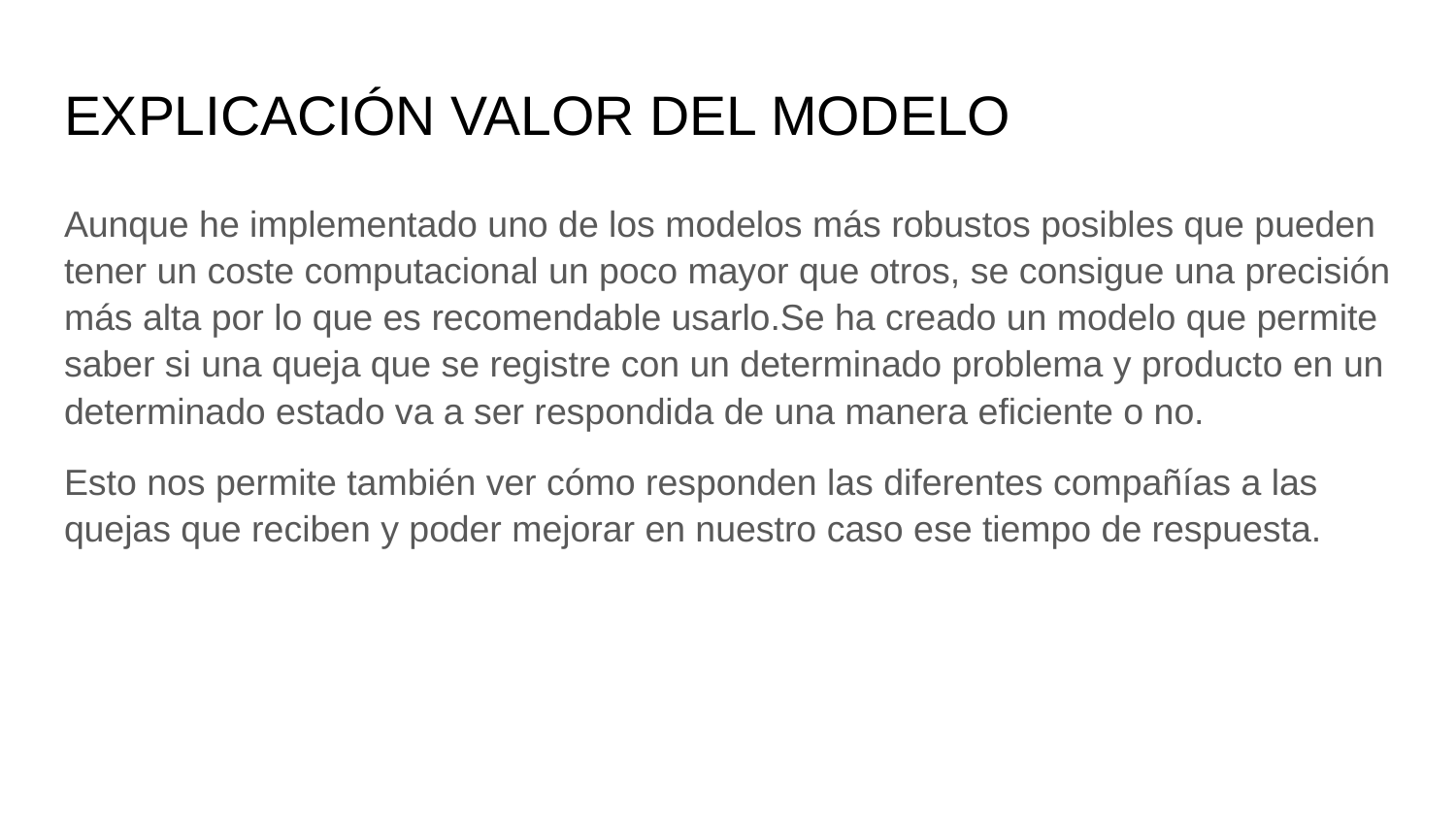

# EXPLICACIÓN VALOR DEL MODELO
Aunque he implementado uno de los modelos más robustos posibles que pueden tener un coste computacional un poco mayor que otros, se consigue una precisión más alta por lo que es recomendable usarlo.Se ha creado un modelo que permite saber si una queja que se registre con un determinado problema y producto en un determinado estado va a ser respondida de una manera eficiente o no.
Esto nos permite también ver cómo responden las diferentes compañías a las quejas que reciben y poder mejorar en nuestro caso ese tiempo de respuesta.